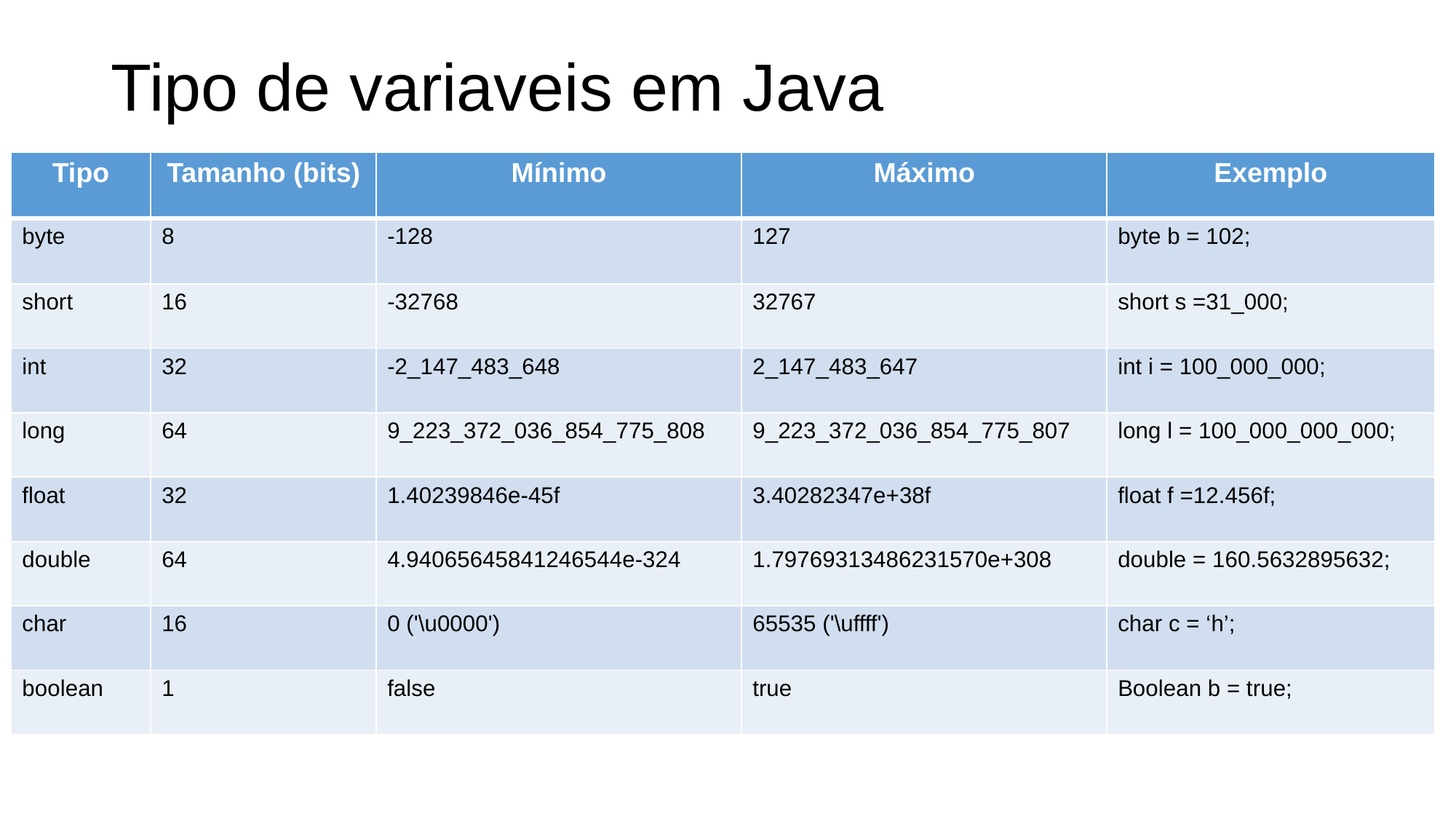

# Tipo de variaveis em Java
| Tipo | Tamanho (bits) | Mínimo | Máximo | Exemplo |
| --- | --- | --- | --- | --- |
| byte | 8 | -128 | 127 | byte b = 102; |
| short | 16 | -32768 | 32767 | short s =31\_000; |
| int | 32 | -2\_147\_483\_648 | 2\_147\_483\_647 | int i = 100\_000\_000; |
| long | 64 | 9\_223\_372\_036\_854\_775\_808 | 9\_223\_372\_036\_854\_775\_807 | long l = 100\_000\_000\_000; |
| float | 32 | 1.40239846e-45f | 3.40282347e+38f | float f =12.456f; |
| double | 64 | 4.94065645841246544e-324 | 1.79769313486231570e+308 | double = 160.5632895632; |
| char | 16 | 0 ('\u0000') | 65535 ('\uffff') | char c = ‘h’; |
| boolean | 1 | false | true | Boolean b = true; |